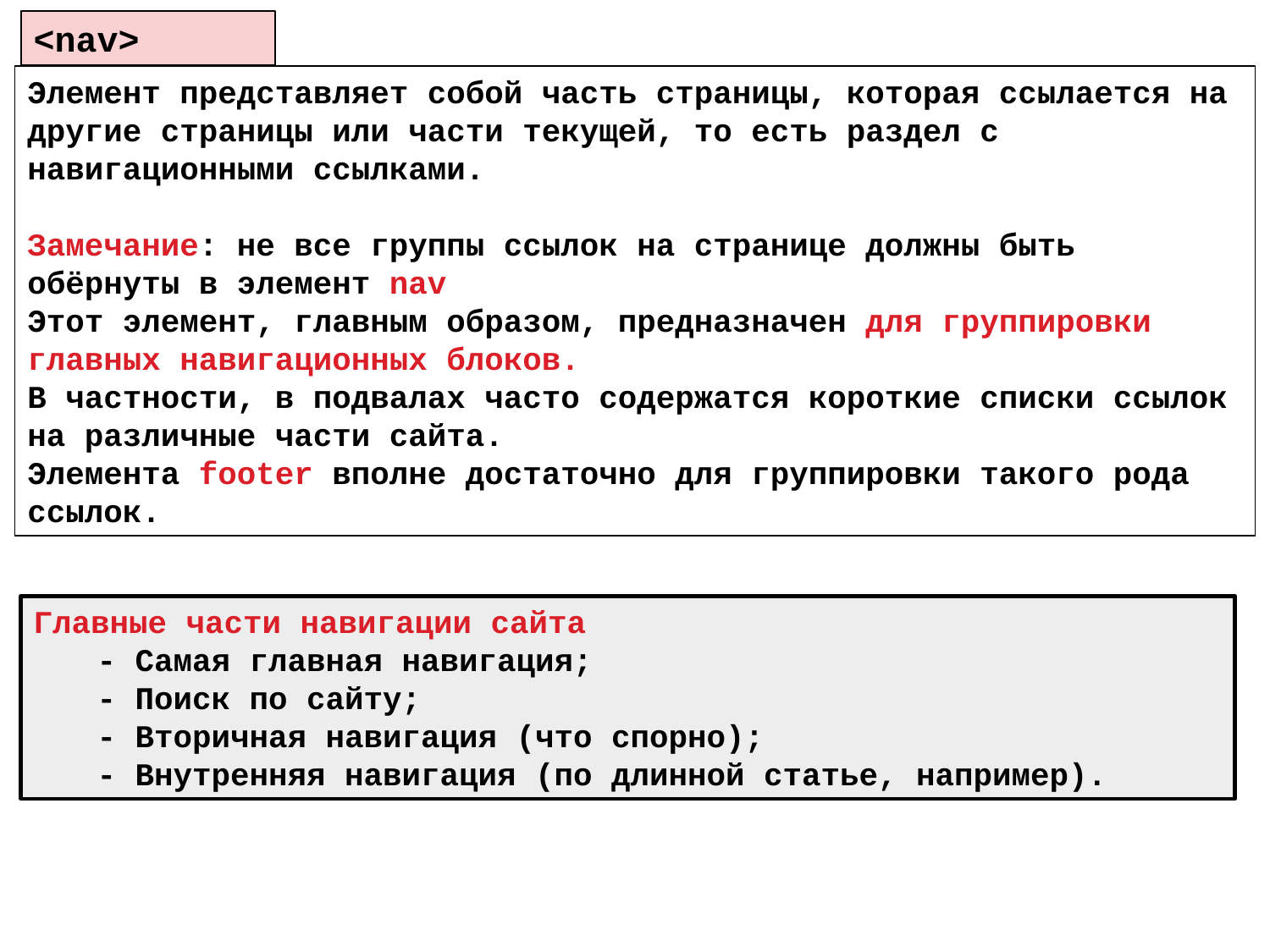

<nav>
Элемент представляет собой часть страницы, которая ссылается на другие страницы или части текущей, то есть раздел с навигационными ссылками.

Замечание: не все группы ссылок на странице должны быть обёрнуты в элемент nav
Этот элемент, главным образом, предназначен для группировки главных навигационных блоков.
В частности, в подвалах часто содержатся короткие списки ссылок на различные части сайта.
Элемента footer вполне достаточно для группировки такого рода ссылок.
Главные части навигации сайта
- Самая главная навигация;
- Поиск по сайту;
- Вторичная навигация (что спорно);
- Внутренняя навигация (по длинной статье, например).